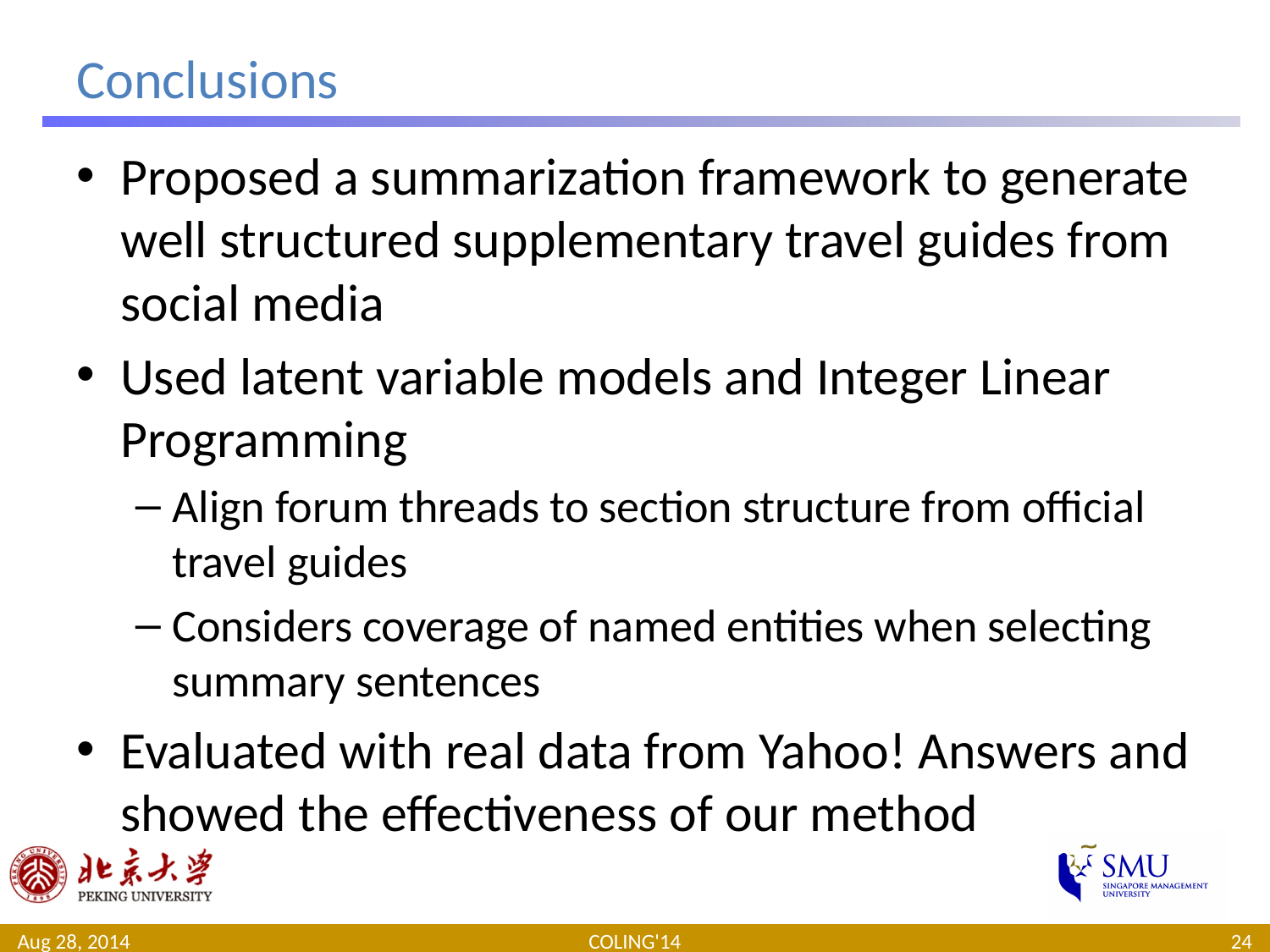

# Conclusions
Proposed a summarization framework to generate well structured supplementary travel guides from social media
Used latent variable models and Integer Linear Programming
Align forum threads to section structure from official travel guides
Considers coverage of named entities when selecting summary sentences
Evaluated with real data from Yahoo! Answers and showed the effectiveness of our method

Aug 28, 2014
COLING'14
24